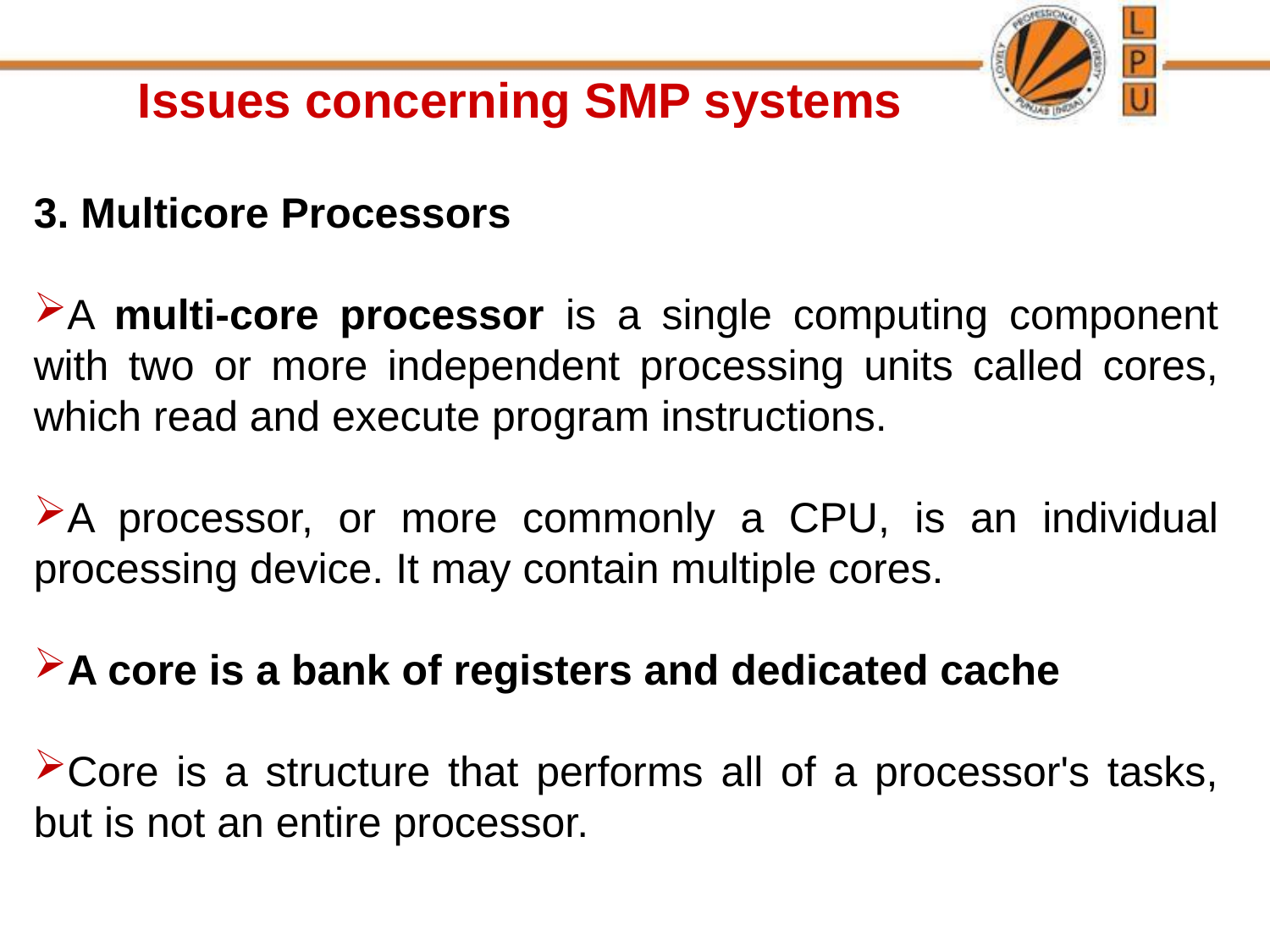

Issues concerning SMP systems
3. Multicore Processors

A multi-core processor is a single computing component with two or more independent processing units called cores, which read and execute program instructions.

A processor, or more commonly a CPU, is an individual processing device. It may contain multiple cores.

A core is a bank of registers and dedicated cache

Core is a structure that performs all of a processor's tasks, but is not an entire processor.